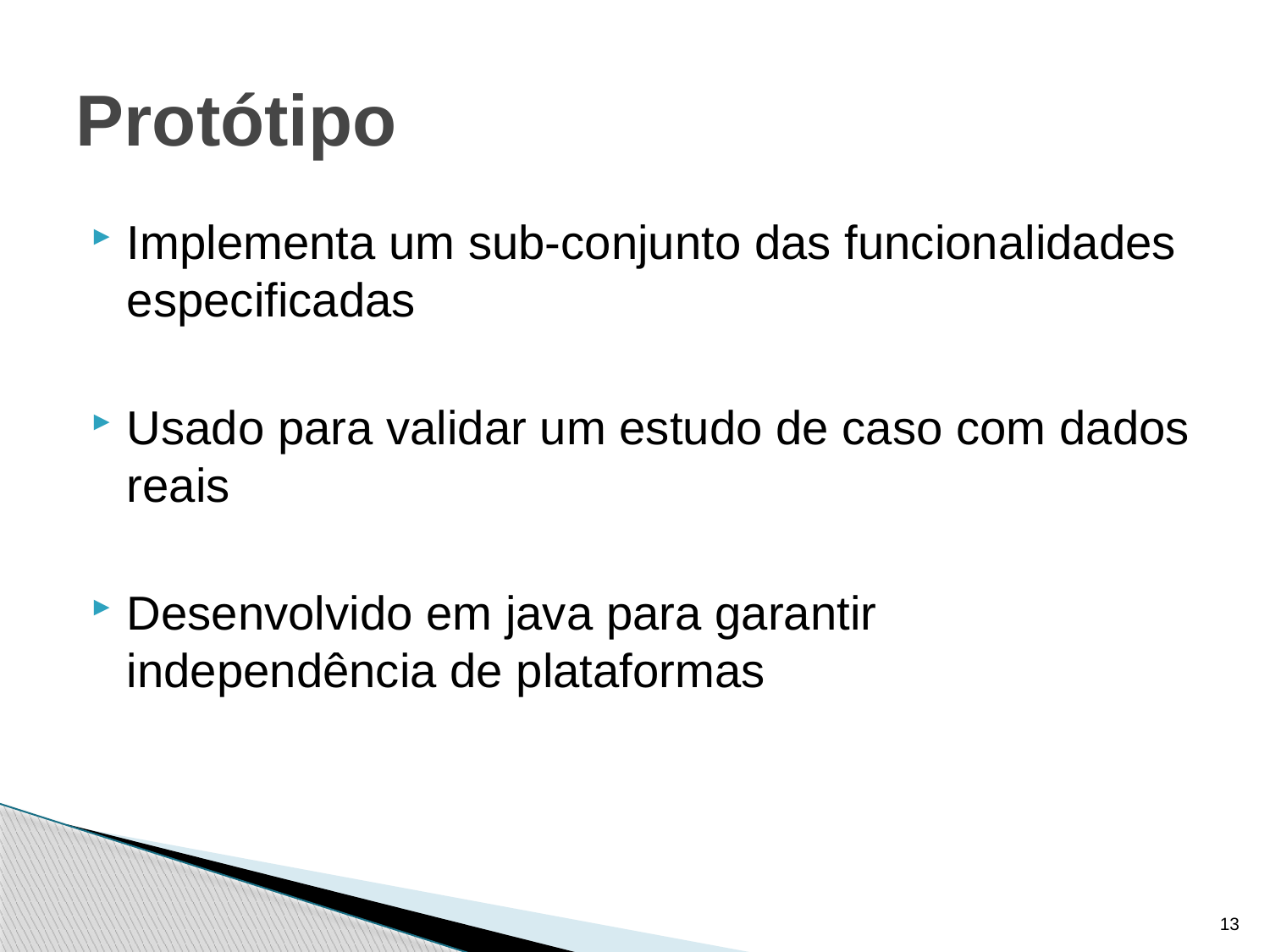

# Protótipo
Implementa um sub-conjunto das funcionalidades especificadas

Usado para validar um estudo de caso com dados reais

Desenvolvido em java para garantir independência de plataformas

13